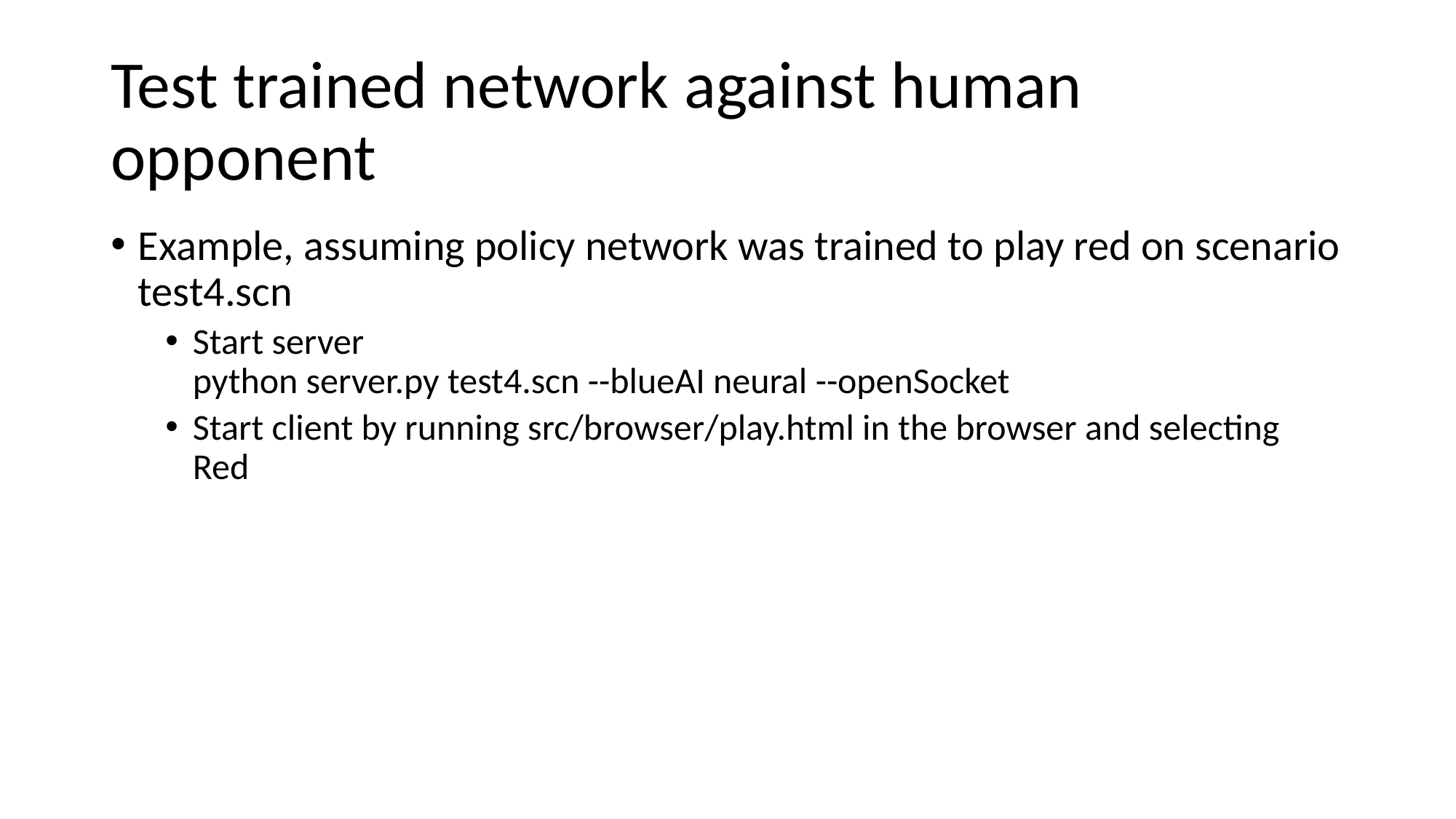

# Test trained network against human opponent
Example, assuming policy network was trained to play red on scenario test4.scn
Start server
python server.py test4.scn --blueAI neural --openSocket
Start client by running src/browser/play.html in the browser and selecting Red